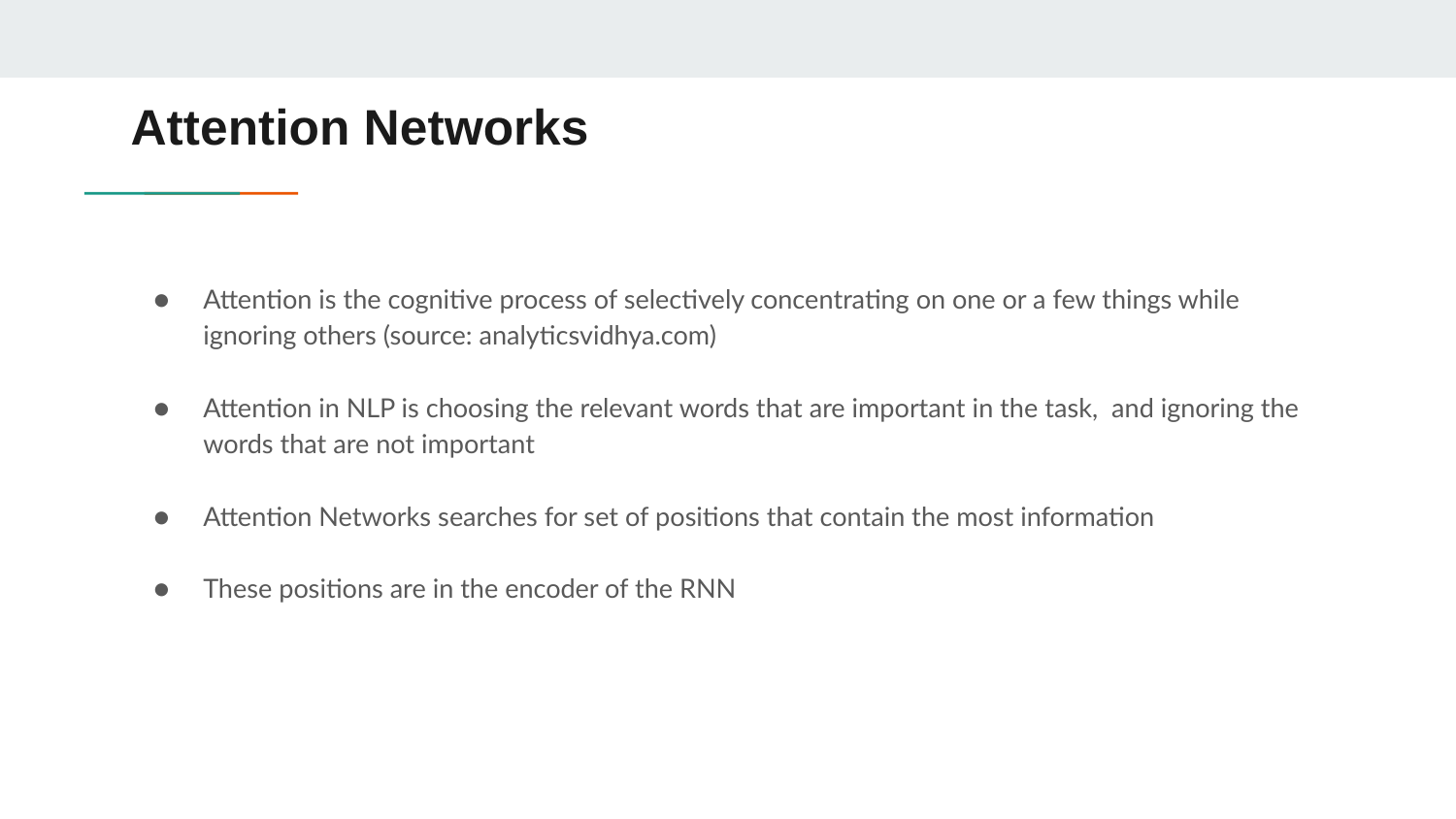

# Attention Networks
Attention is the cognitive process of selectively concentrating on one or a few things while ignoring others (source: analyticsvidhya.com)

Attention in NLP is choosing the relevant words that are important in the task,  and ignoring the words that are not important

Attention Networks searches for set of positions that contain the most information

These positions are in the encoder of the RNN